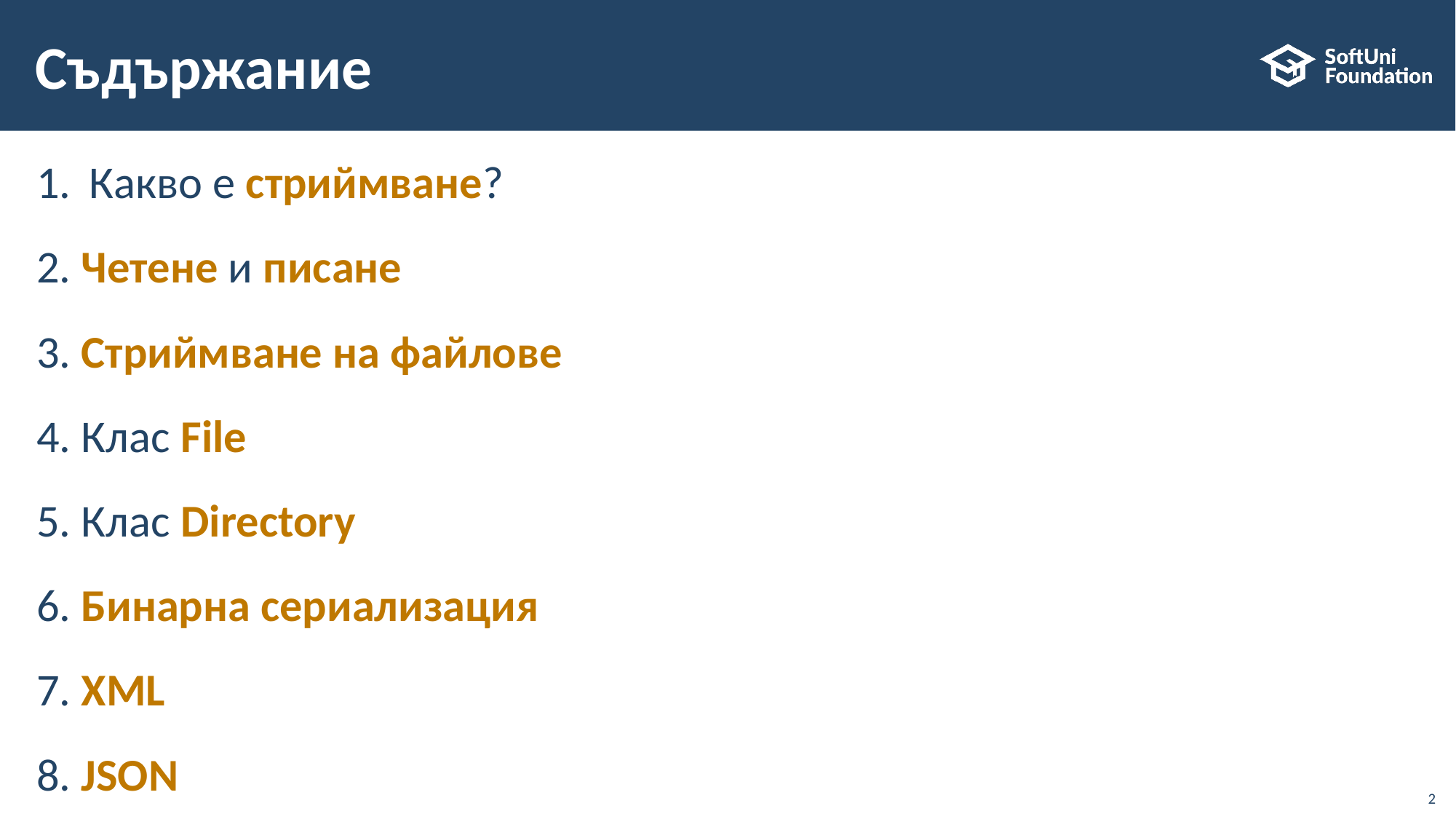

# Съдържание
Какво е стриймване?
2. Четене и писане
3. Стриймване на файлове
4. Клас File
5. Клас Directory
6. Бинарна сериализация
7. XML
8. JSON
2